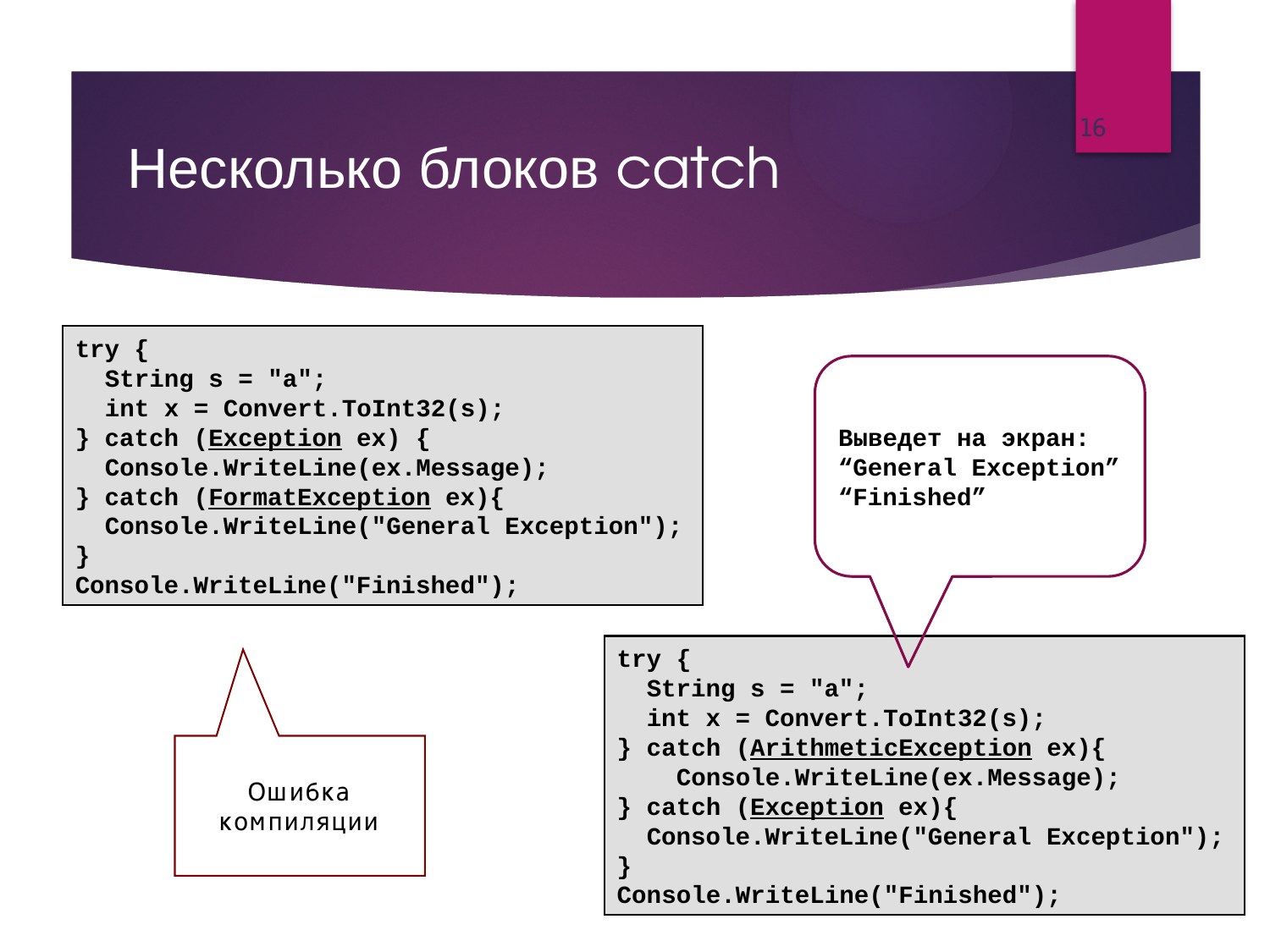

16
# Несколько блоков catch
try {
  String s = "a";
  int x = Convert.ToInt32(s);
} catch (Exception ex) {
  Console.WriteLine(ex.Message);
} catch (FormatException ex){
  Console.WriteLine("General Exception");
}
Console.WriteLine("Finished");
Выведет на экран:
“General Exception”
“Finished”
try {
  String s = "a";
  int x = Convert.ToInt32(s);
} catch (ArithmeticException ex){
    Console.WriteLine(ex.Message);
} catch (Exception ex){
  Console.WriteLine("General Exception");
}
Console.WriteLine("Finished");
Ошибка компиляции